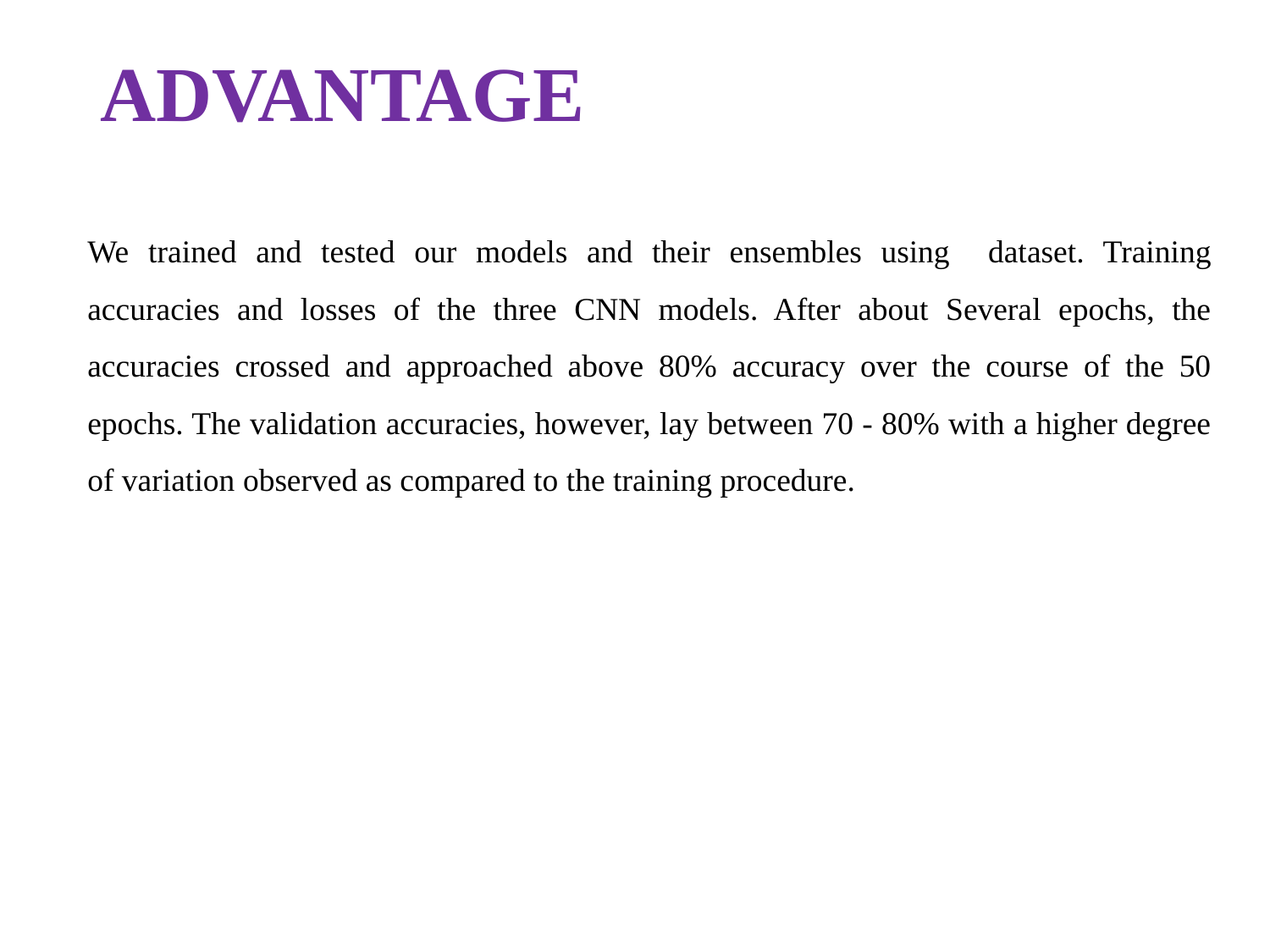

# ADVANTAGE
We trained and tested our models and their ensembles using  dataset. Training accuracies and losses of the three CNN models. After about Several epochs, the accuracies crossed and approached above 80% accuracy over the course of the 50 epochs. The validation accuracies, however, lay between 70 - 80% with a higher degree of variation observed as compared to the training procedure.